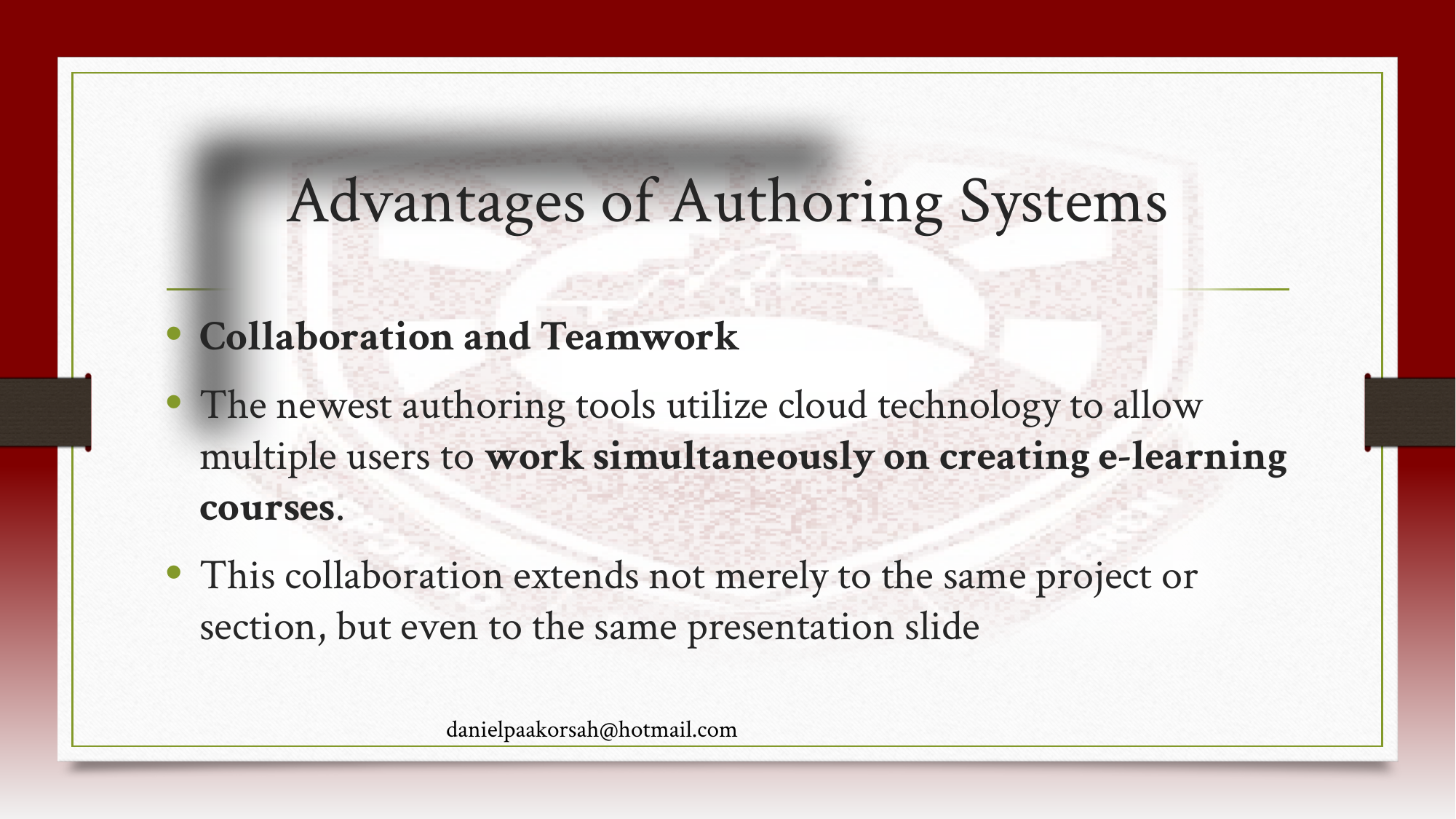

# Advantages of Authoring Systems
Collaboration and Teamwork
The newest authoring tools utilize cloud technology to allow multiple users to work simultaneously on creating e-learning courses.
This collaboration extends not merely to the same project or section, but even to the same presentation slide
danielpaakorsah@hotmail.com